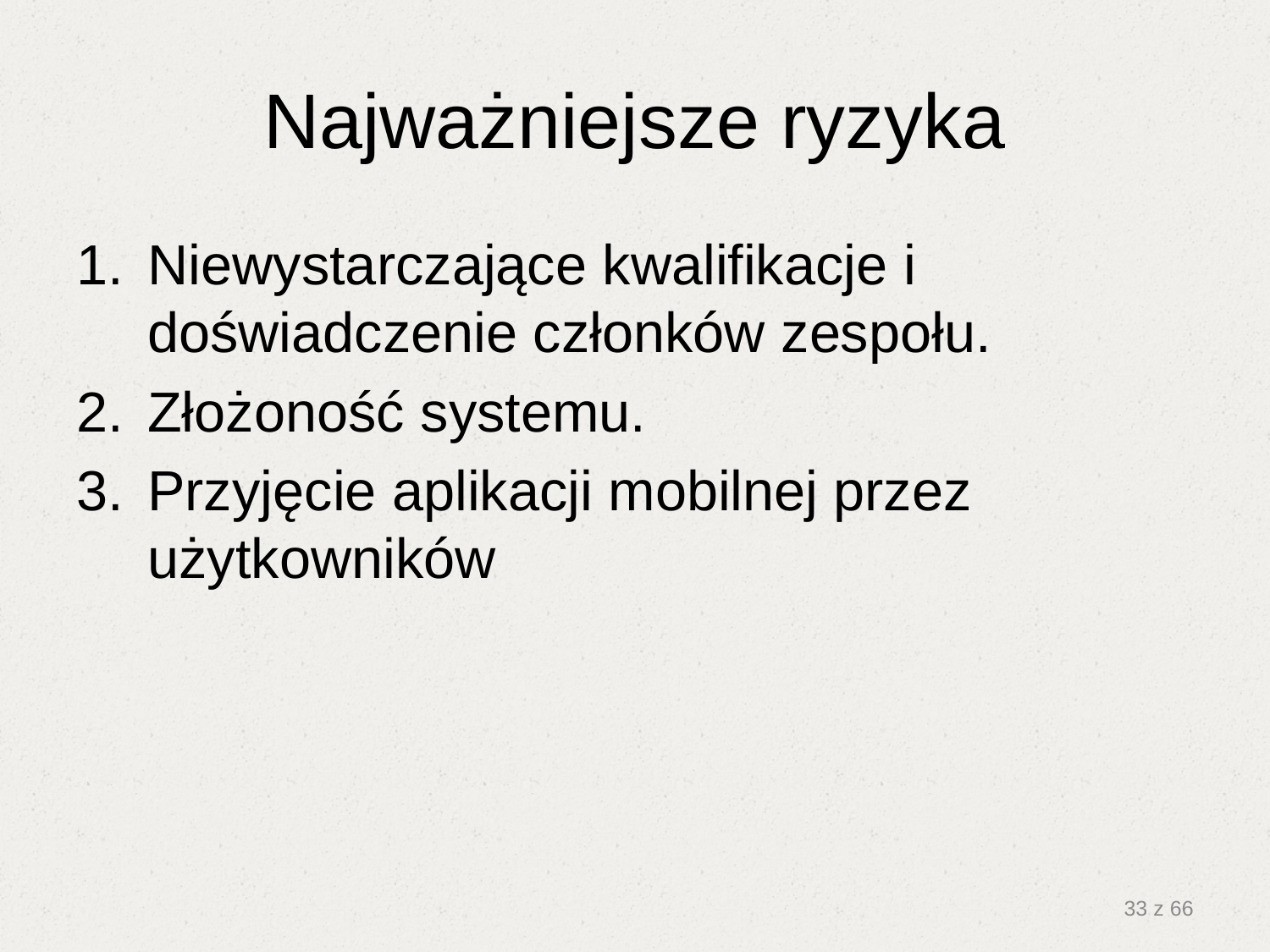

# Najważniejsze ryzyka
Niewystarczające kwalifikacje i doświadczenie członków zespołu.
Złożoność systemu.
Przyjęcie aplikacji mobilnej przez użytkowników
33 z 66